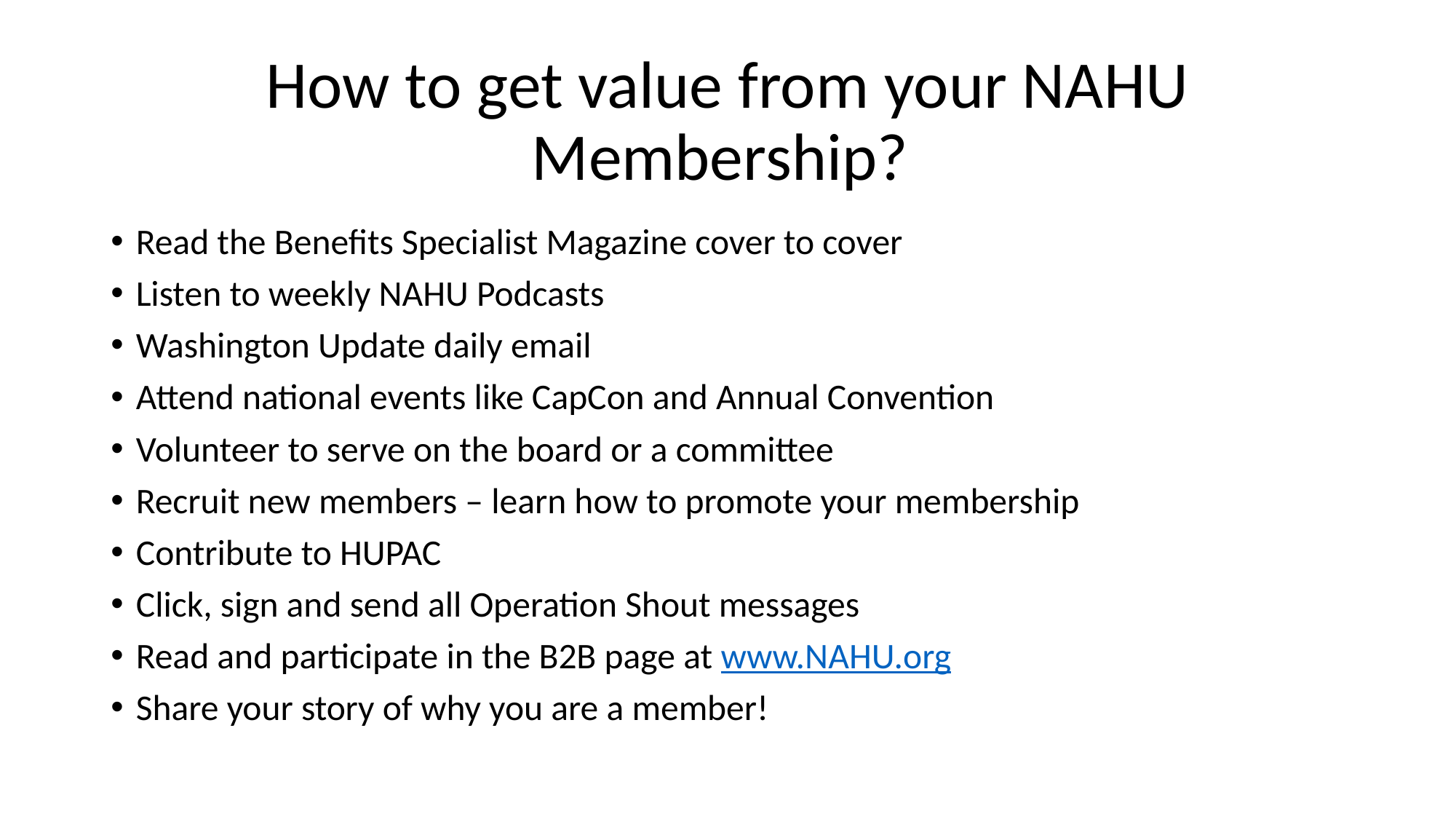

# How to get value from your NAHU Membership?
Read the Benefits Specialist Magazine cover to cover
Listen to weekly NAHU Podcasts
Washington Update daily email
Attend national events like CapCon and Annual Convention
Volunteer to serve on the board or a committee
Recruit new members – learn how to promote your membership
Contribute to HUPAC
Click, sign and send all Operation Shout messages
Read and participate in the B2B page at www.NAHU.org
Share your story of why you are a member!